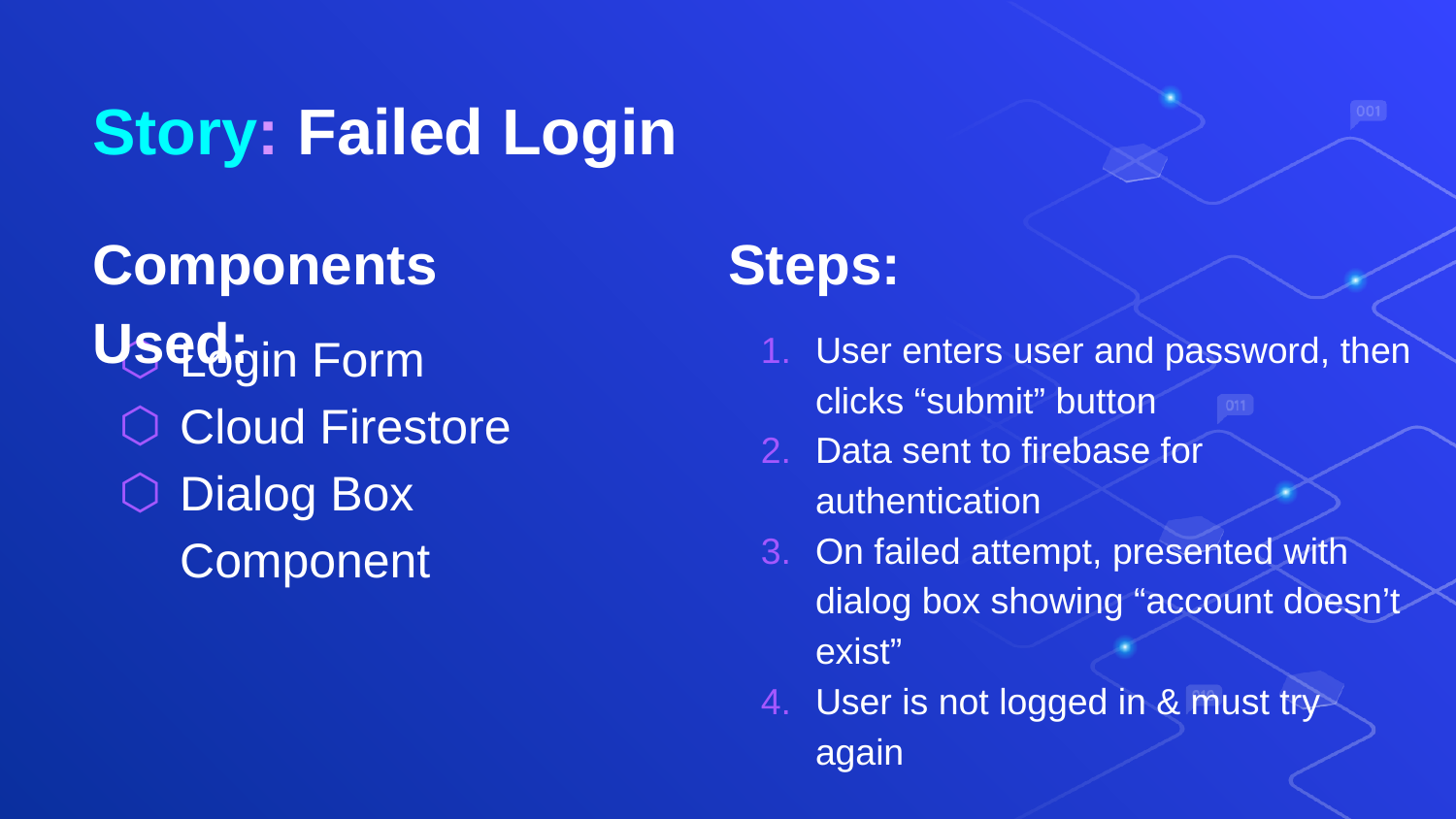

# Story: Failed Login
Components Used:
Steps:
Login Form
Cloud Firestore
Dialog Box Component

User enters user and password, then clicks “submit” button
Data sent to firebase for authentication
On failed attempt, presented with dialog box showing “account doesn’t exist”
User is not logged in & must try again